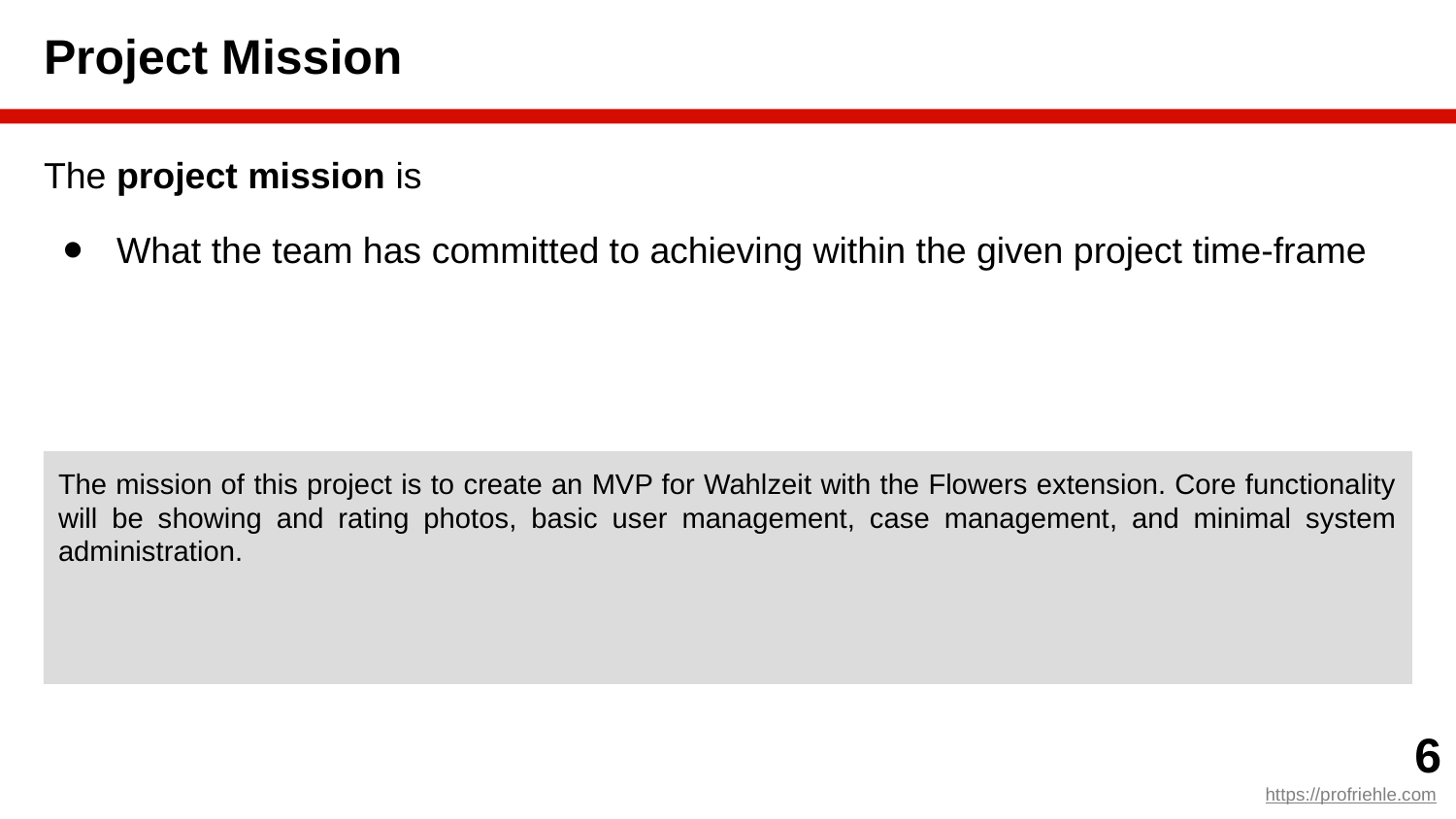

# Project Mission
The project mission is
What the team has committed to achieving within the given project time-frame
The mission of this project is to create an MVP for Wahlzeit with the Flowers extension. Core functionality will be showing and rating photos, basic user management, case management, and minimal system administration.
6
https://profriehle.com